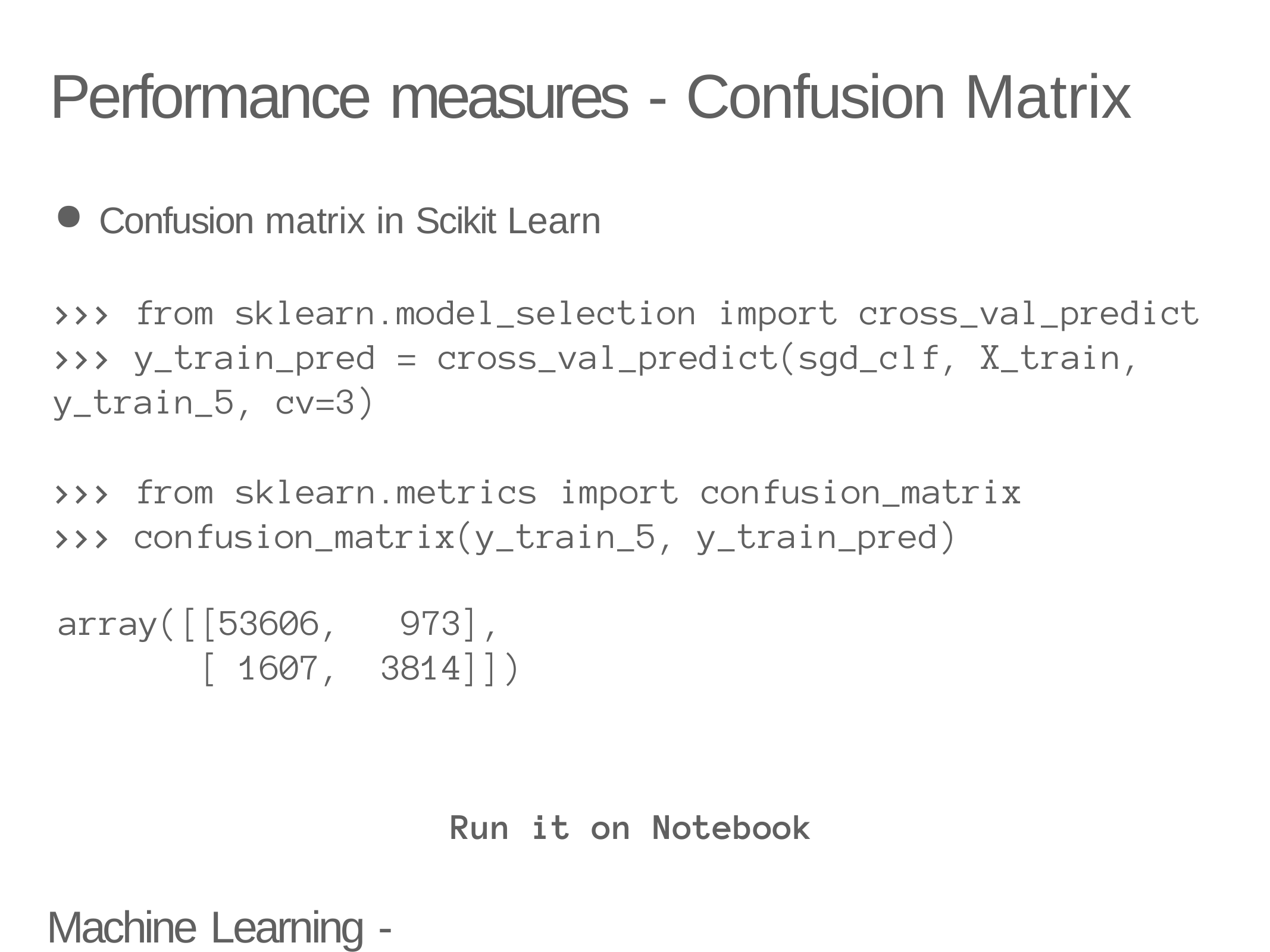

# Performance measures - Confusion Matrix
Confusion matrix in Scikit Learn

>>> from sklearn.model_selection import cross_val_predict
>>> y_train_pred = cross_val_predict(sgd_clf, X_train, y_train_5, cv=3)

>>> from sklearn.metrics import confusion_matrix
>>> confusion_matrix(y_train_5, y_train_pred)
array([[53606,
[ 1607,
973],
3814]])
Run it on Notebook
Machine Learning - Classfication